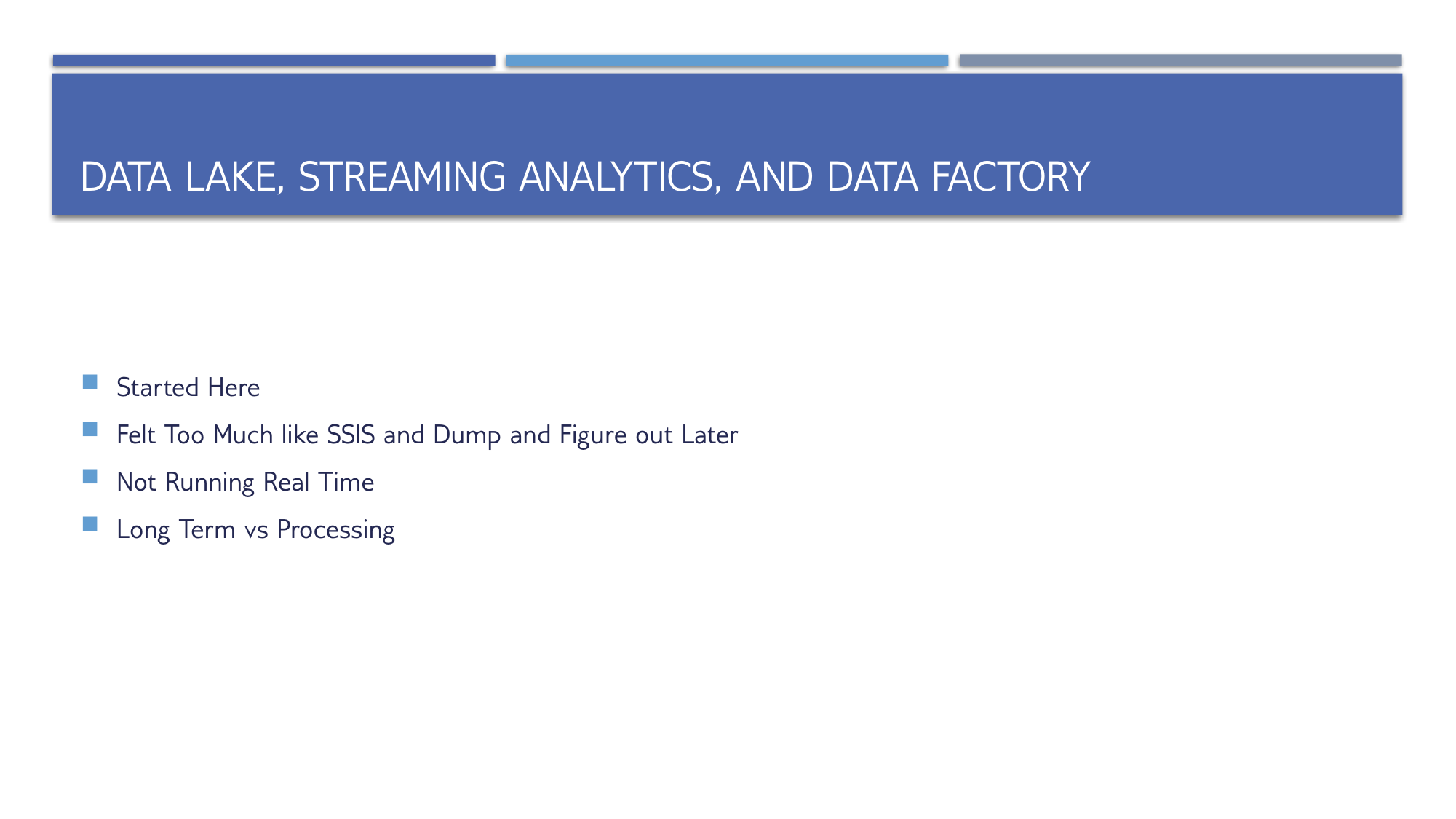

# Data Lake, Streaming Analytics, and Data Factory
Started Here
Felt Too Much like SSIS and Dump and Figure out Later
Not Running Real Time
Long Term vs Processing